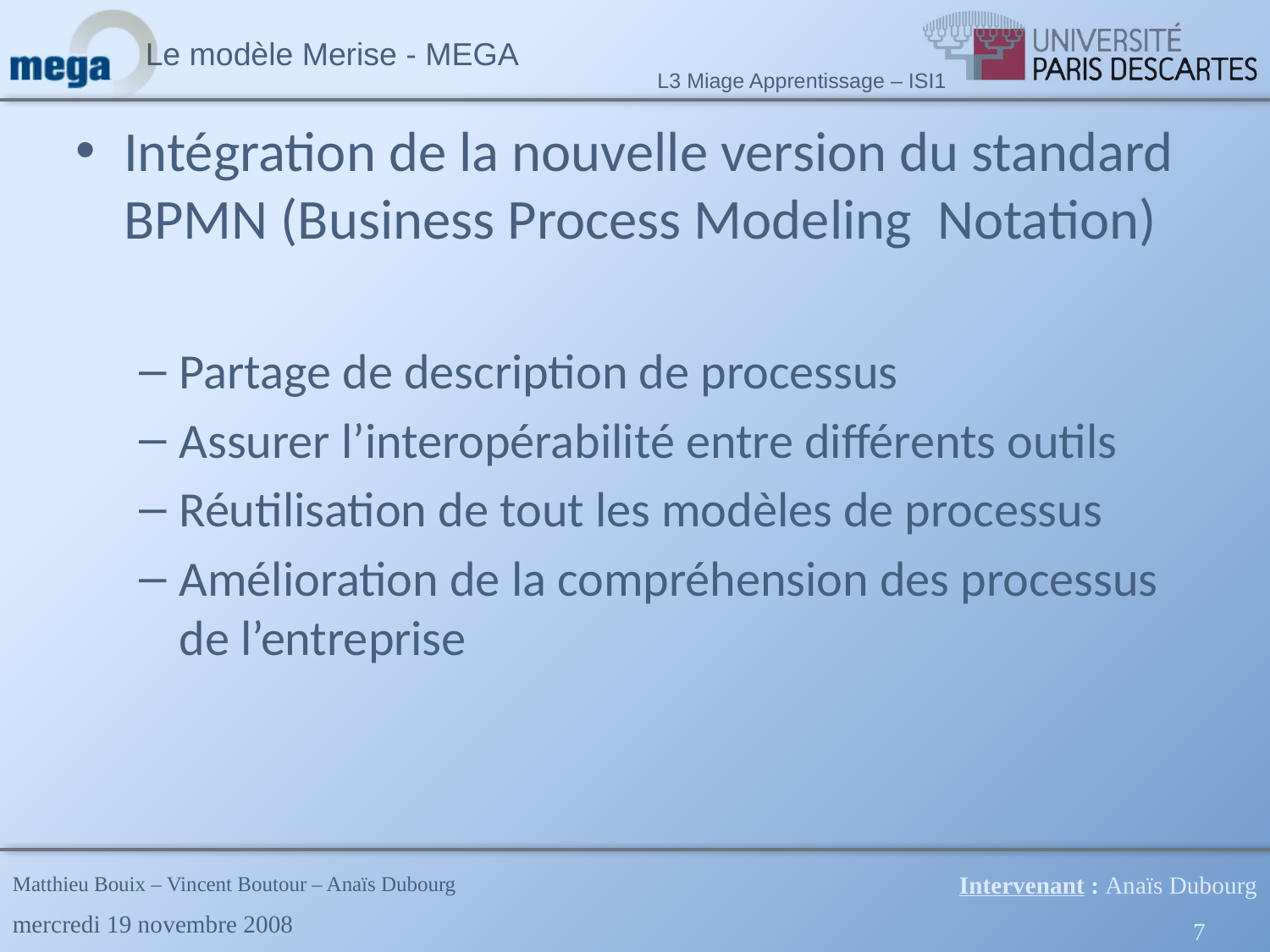

Intégration de la nouvelle version du standard BPMN (Business Process Modeling  Notation)

Partage de description de processus
Assurer l’interopérabilité entre différents outils
Réutilisation de tout les modèles de processus
Amélioration de la compréhension des processus de l’entreprise
Intervenant : Anaïs Dubourg